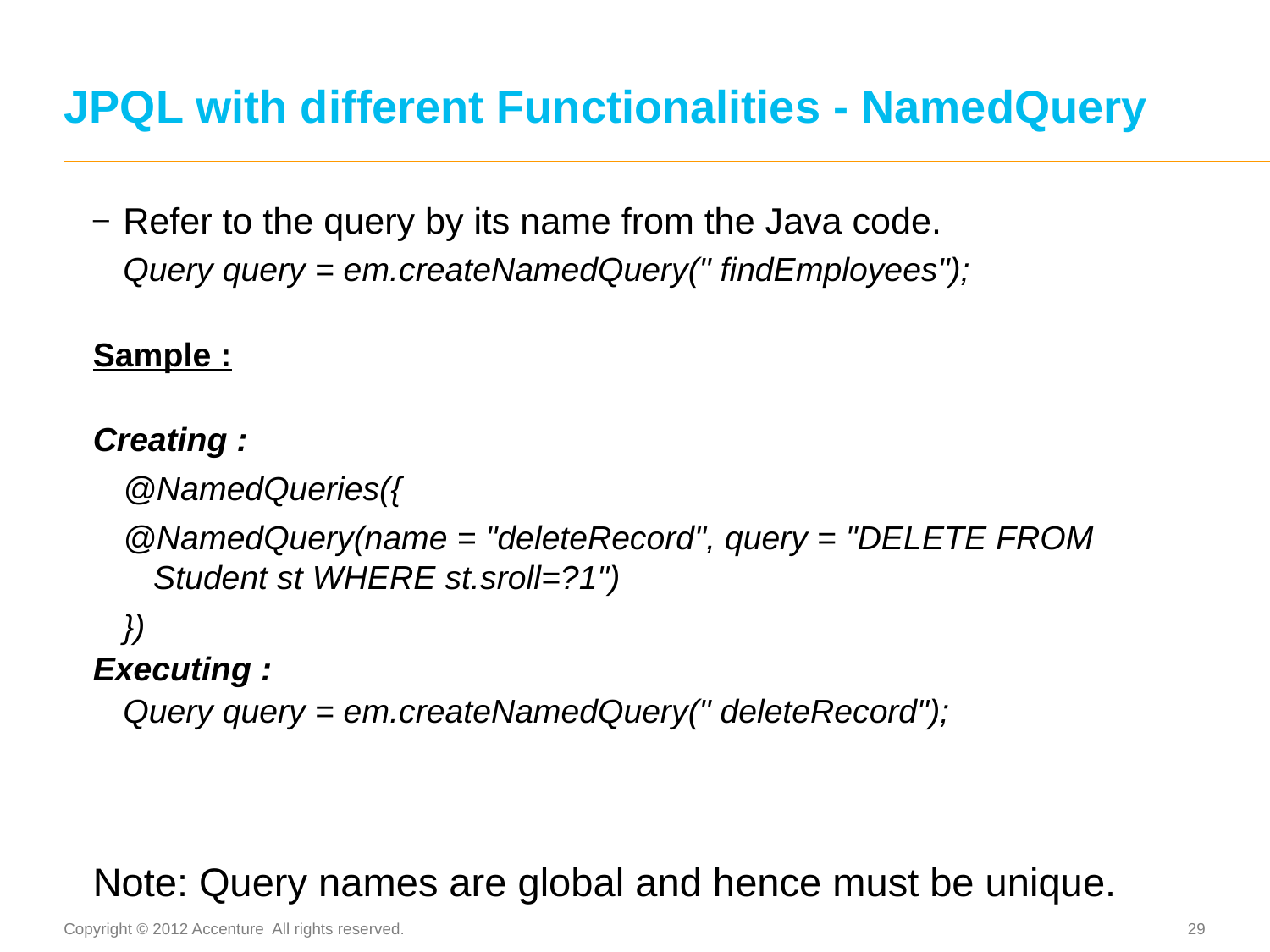

# JPQL with different Functionalities - NamedQuery
Refer to the query by its name from the Java code.
		Query query = em.createNamedQuery(" findEmployees");

Sample :

Creating :
@NamedQueries({
@NamedQuery(name = "deleteRecord", query = "DELETE FROM Student st WHERE st.sroll=?1")
})
Executing :
	Query query = em.createNamedQuery(" deleteRecord");

Note: Query names are global and hence must be unique.